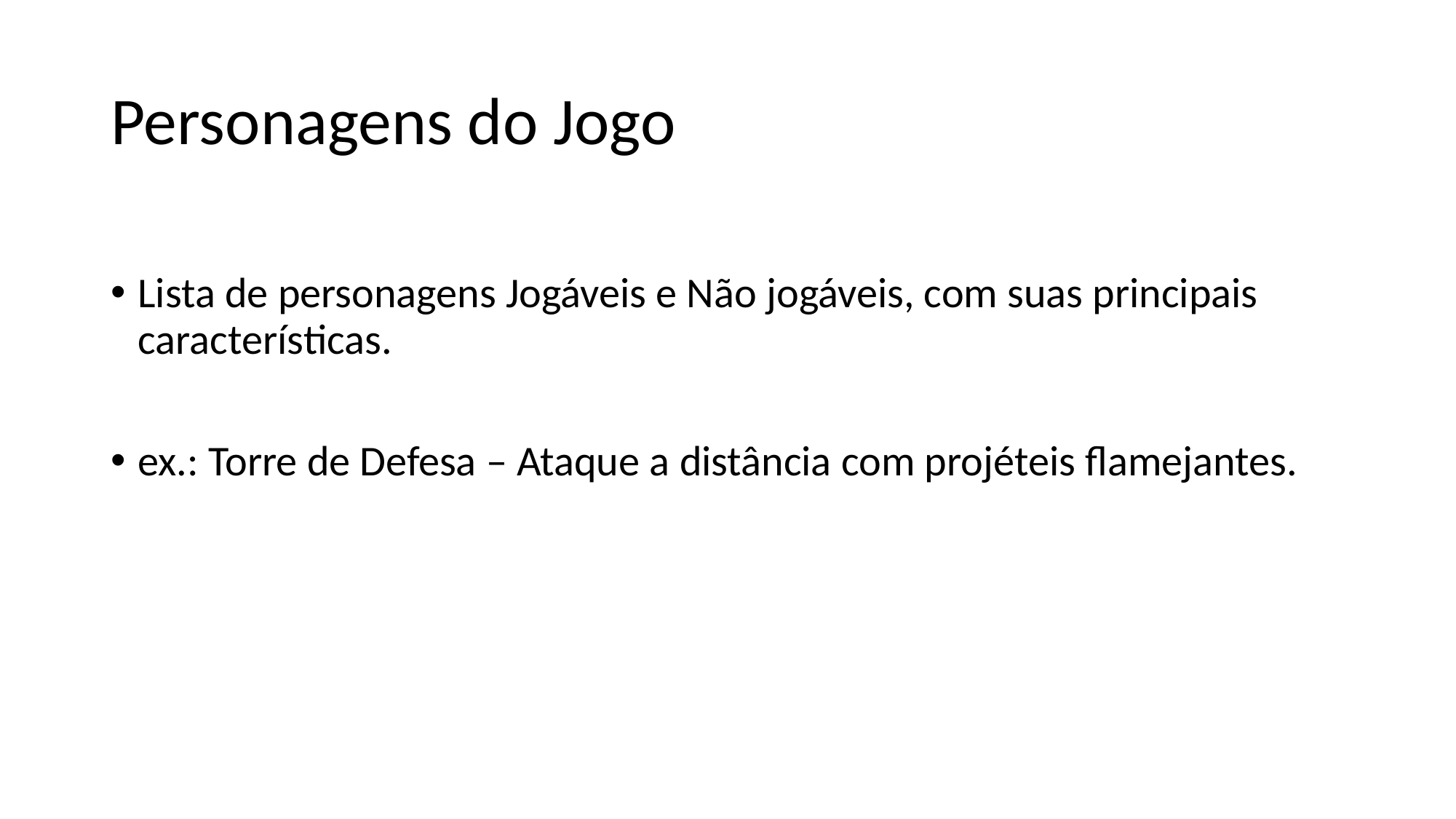

Personagens do Jogo

Lista de personagens Jogáveis e Não jogáveis, com suas principais características.

ex.: Torre de Defesa – Ataque a distância com projéteis flamejantes.